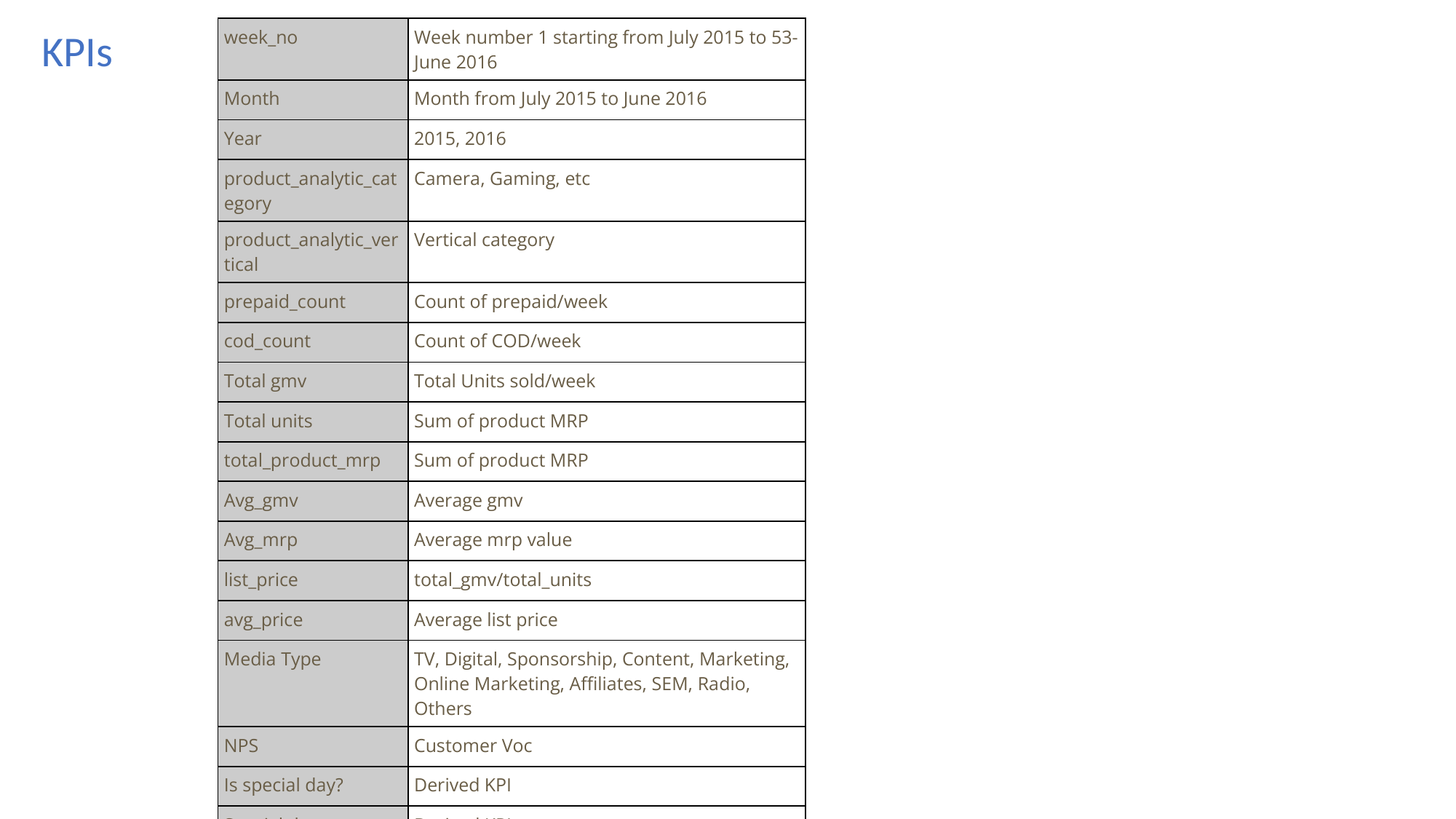

KPIs
| week\_no | Week number 1 starting from July 2015 to 53-June 2016 |
| --- | --- |
| Month | Month from July 2015 to June 2016 |
| Year | 2015, 2016 |
| product\_analytic\_category | Camera, Gaming, etc |
| product\_analytic\_vertical | Vertical category |
| prepaid\_count | Count of prepaid/week |
| cod\_count | Count of COD/week |
| Total gmv | Total Units sold/week |
| Total units | Sum of product MRP |
| total\_product\_mrp | Sum of product MRP |
| Avg\_gmv | Average gmv |
| Avg\_mrp | Average mrp value |
| list\_price | total\_gmv/total\_units |
| avg\_price | Average list price |
| Media Type | TV, Digital, Sponsorship, Content, Marketing, Online Marketing, Affiliates, SEM, Radio, Others |
| NPS | Customer Voc |
| Is special day? | Derived KPI |
| Special day | Derived KPI |